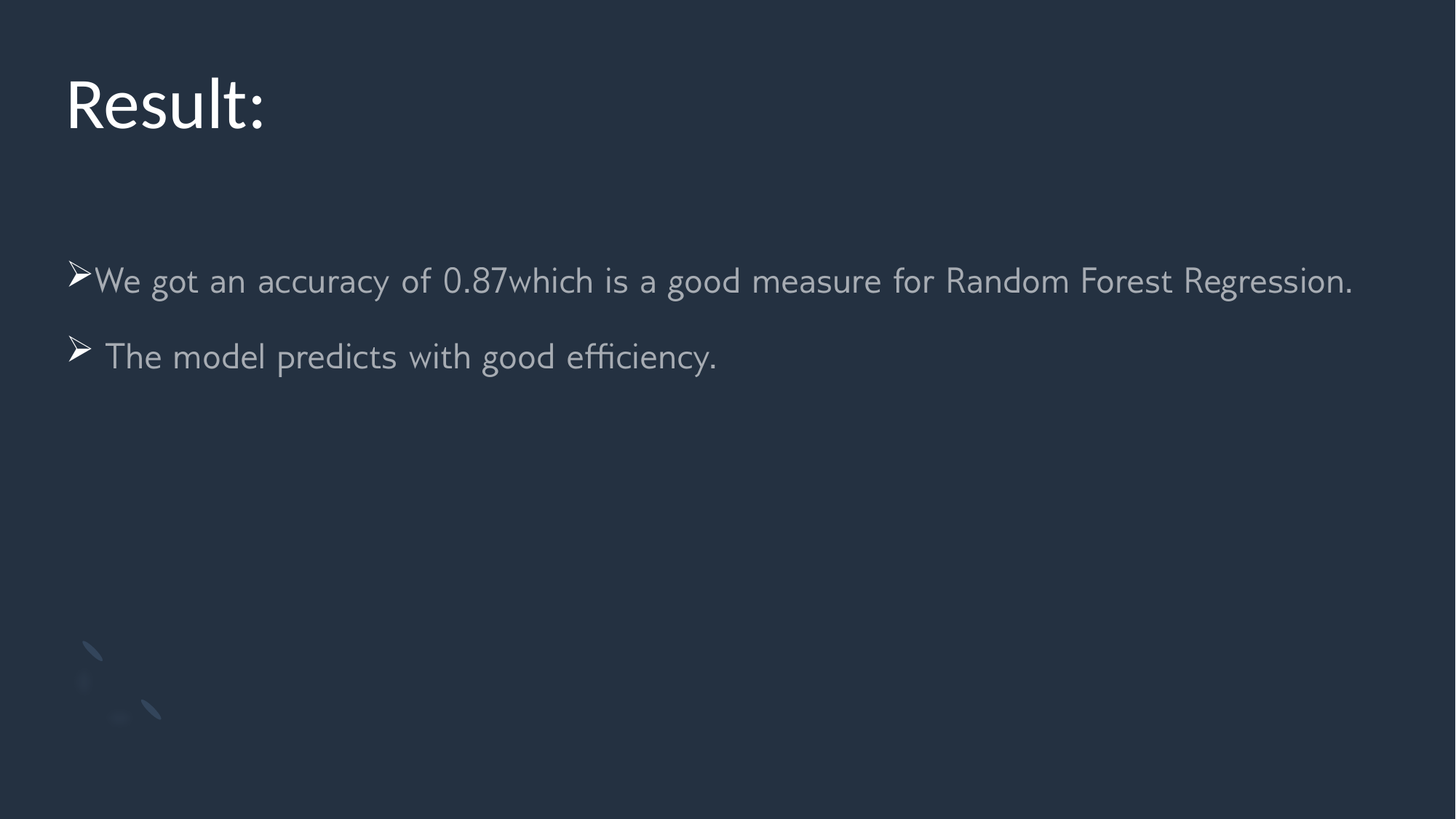

# Result:
We got an accuracy of 0.87which is a good measure for Random Forest Regression.
 The model predicts with good efficiency.